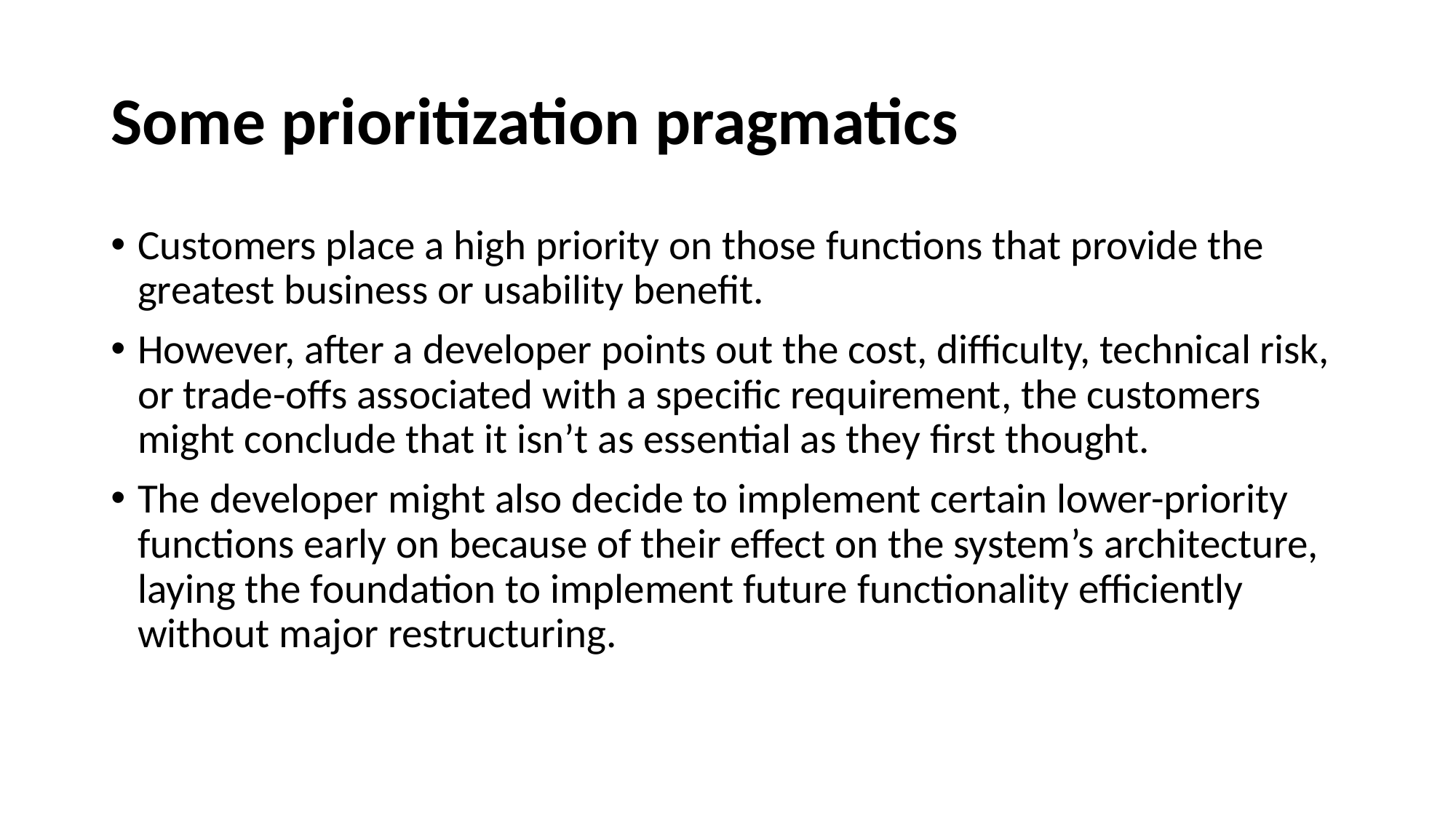

Some prioritization pragmatics
Customers place a high priority on those functions that provide the greatest business or ­usability benefit.
However, after a developer points out the cost, difficulty, technical risk, or trade-offs associated with a specific requirement, the customers might conclude that it isn’t as essential as they first thought.
The developer might also decide to implement certain lower-priority functions early on because of their effect on the system’s architecture, laying the foundation to implement future ­functionality efficiently without major restructuring.